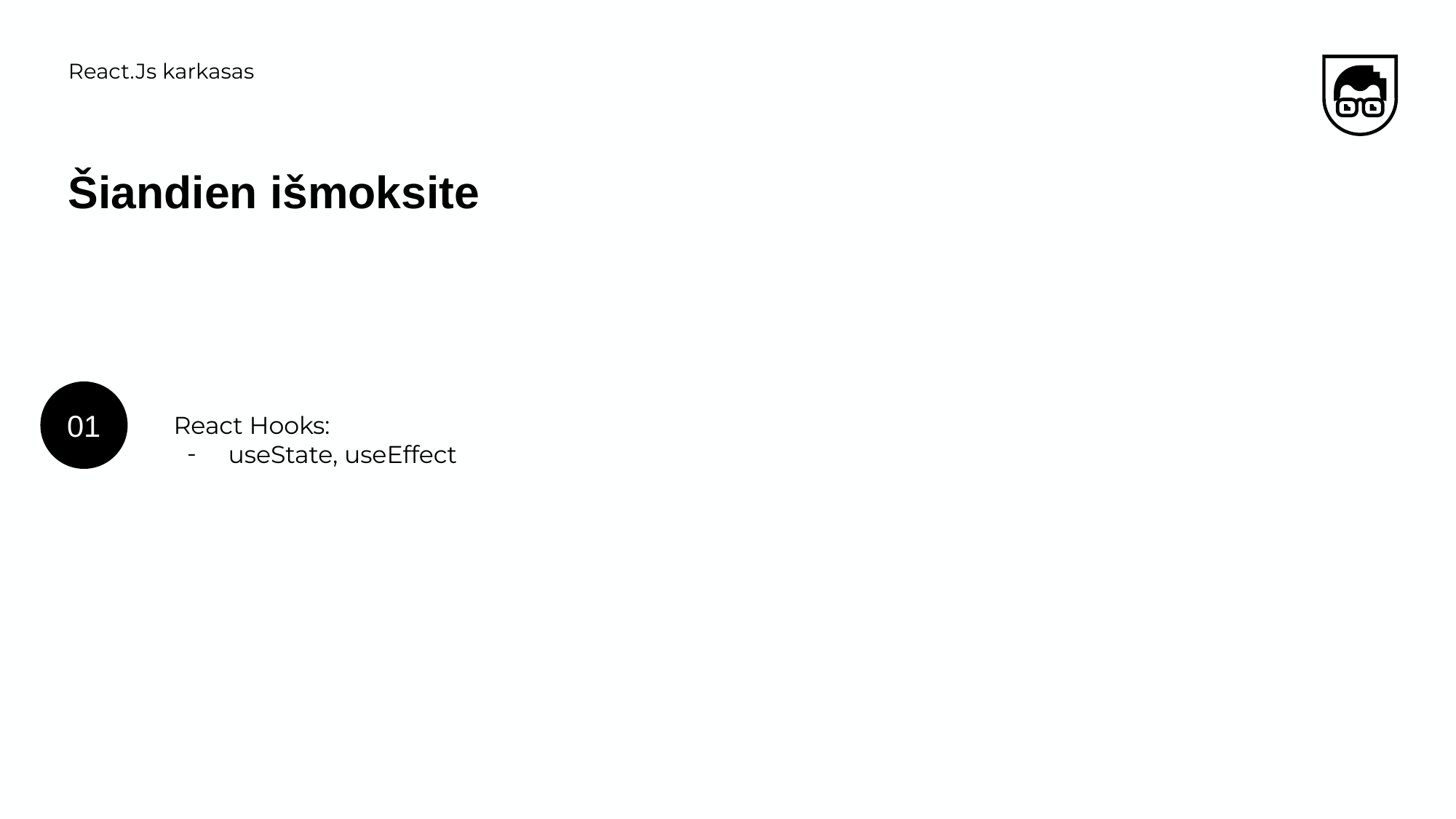

React.Js karkasas

# Šiandien išmoksite
01
React Hooks:
useState, useEffect